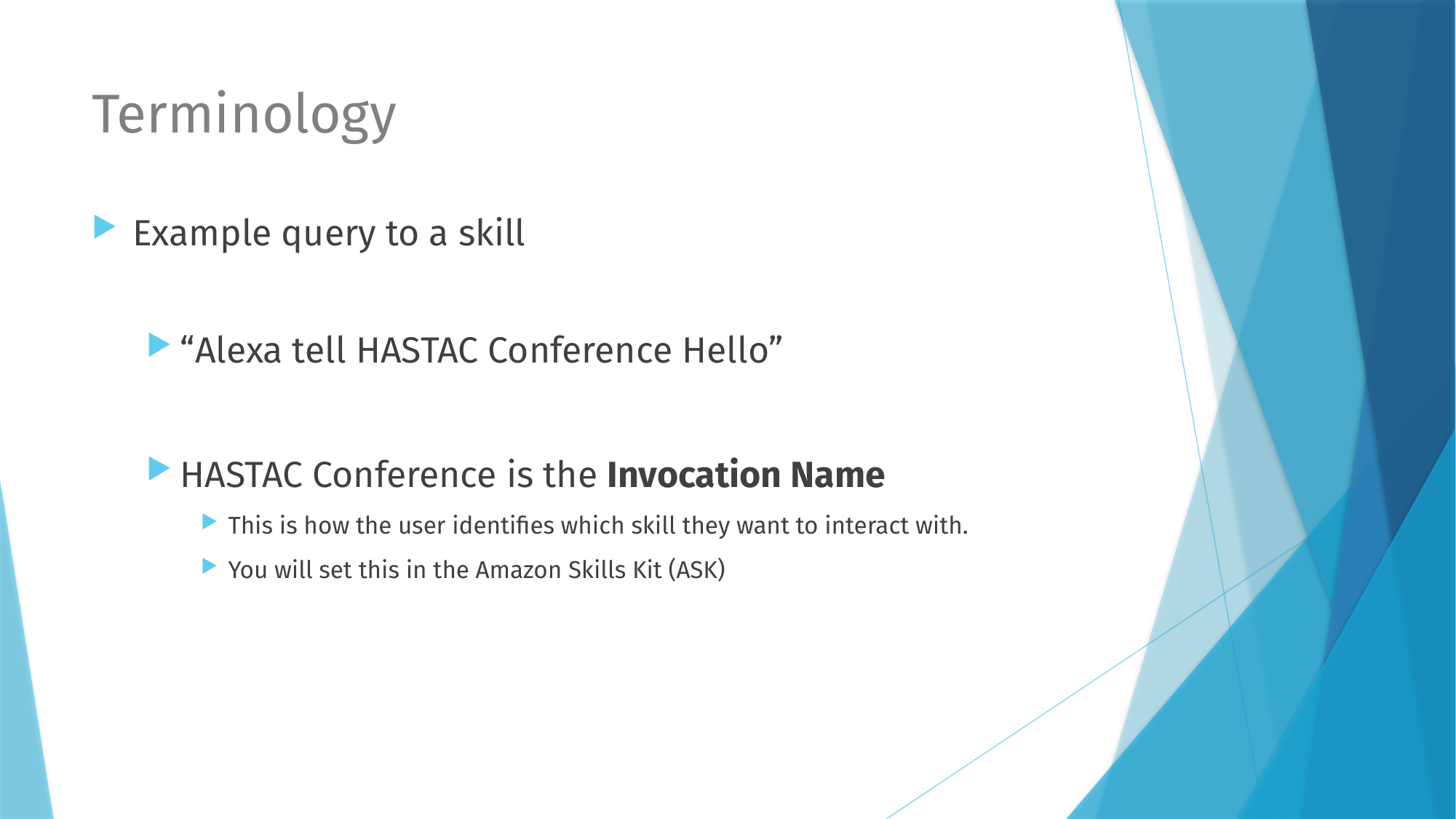

# Terminology
Example query to a skill

“Alexa tell HASTAC Conference Hello”

HASTAC Conference is the Invocation Name
This is how the user identifies which skill they want to interact with.
You will set this in the Amazon Skills Kit (ASK)